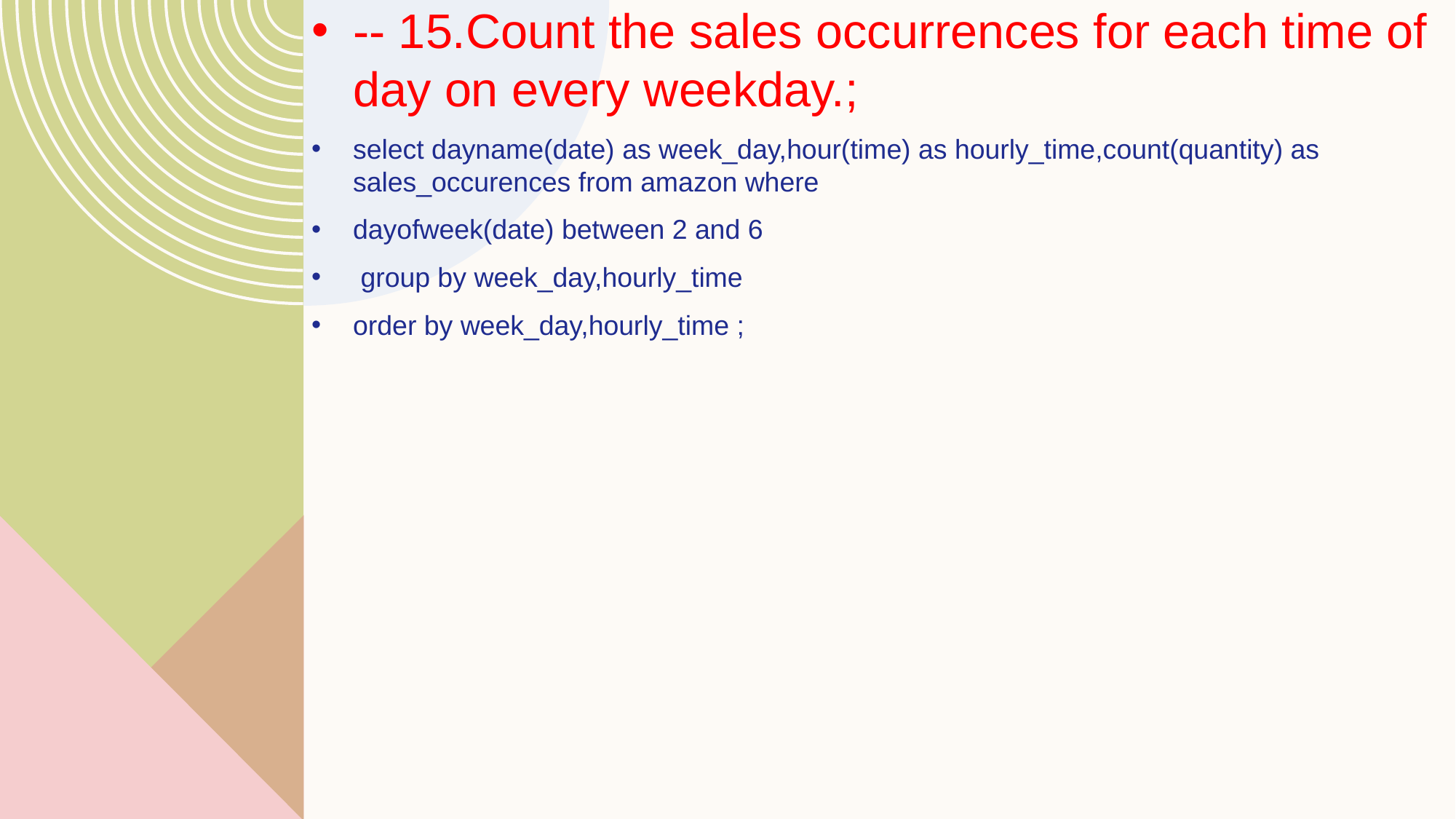

-- 15.Count the sales occurrences for each time of day on every weekday.;
select dayname(date) as week_day,hour(time) as hourly_time,count(quantity) as sales_occurences from amazon where
dayofweek(date) between 2 and 6
 group by week_day,hourly_time
order by week_day,hourly_time ;